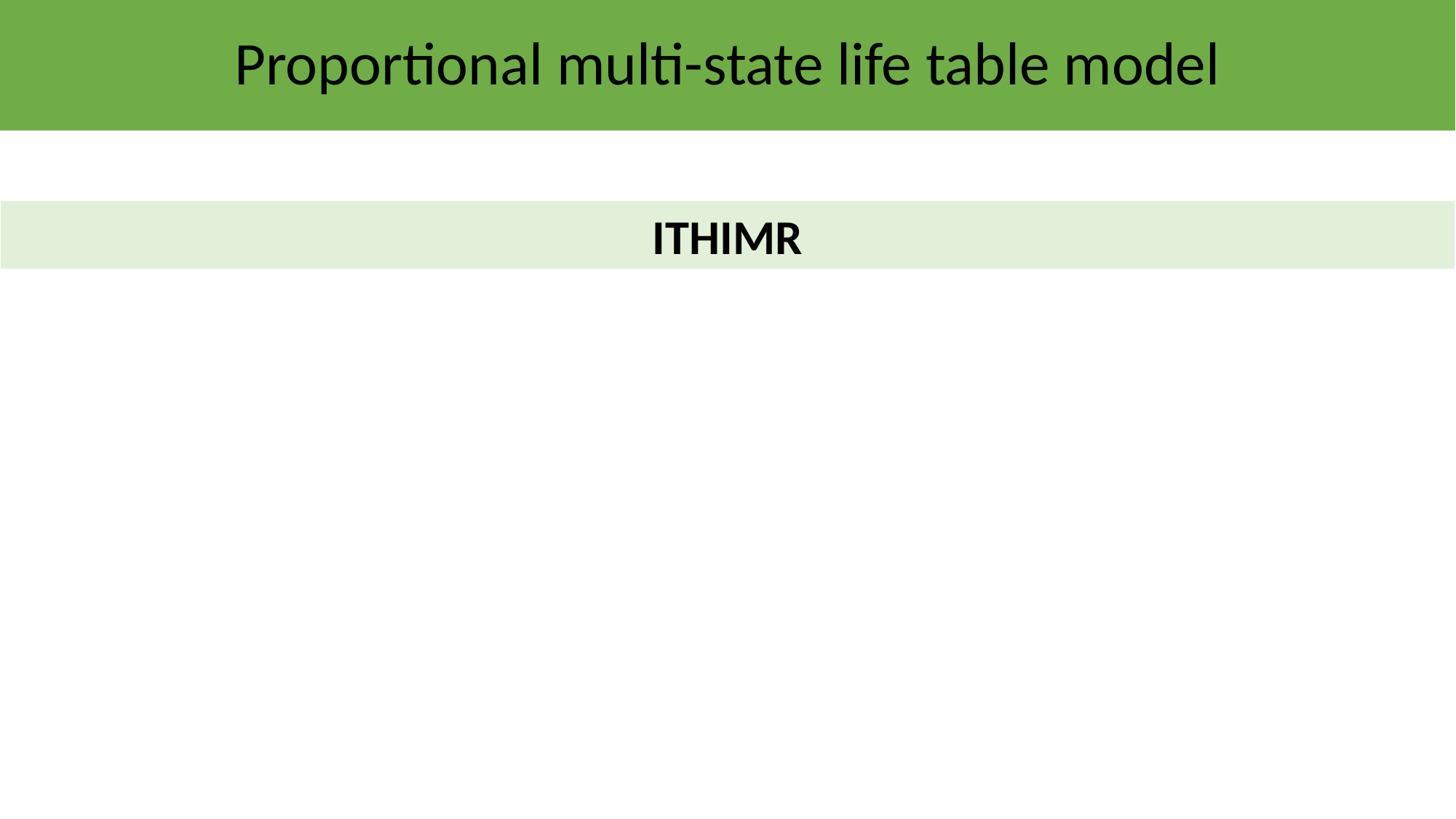

# Proportional multi-state life table model
ITHIMR